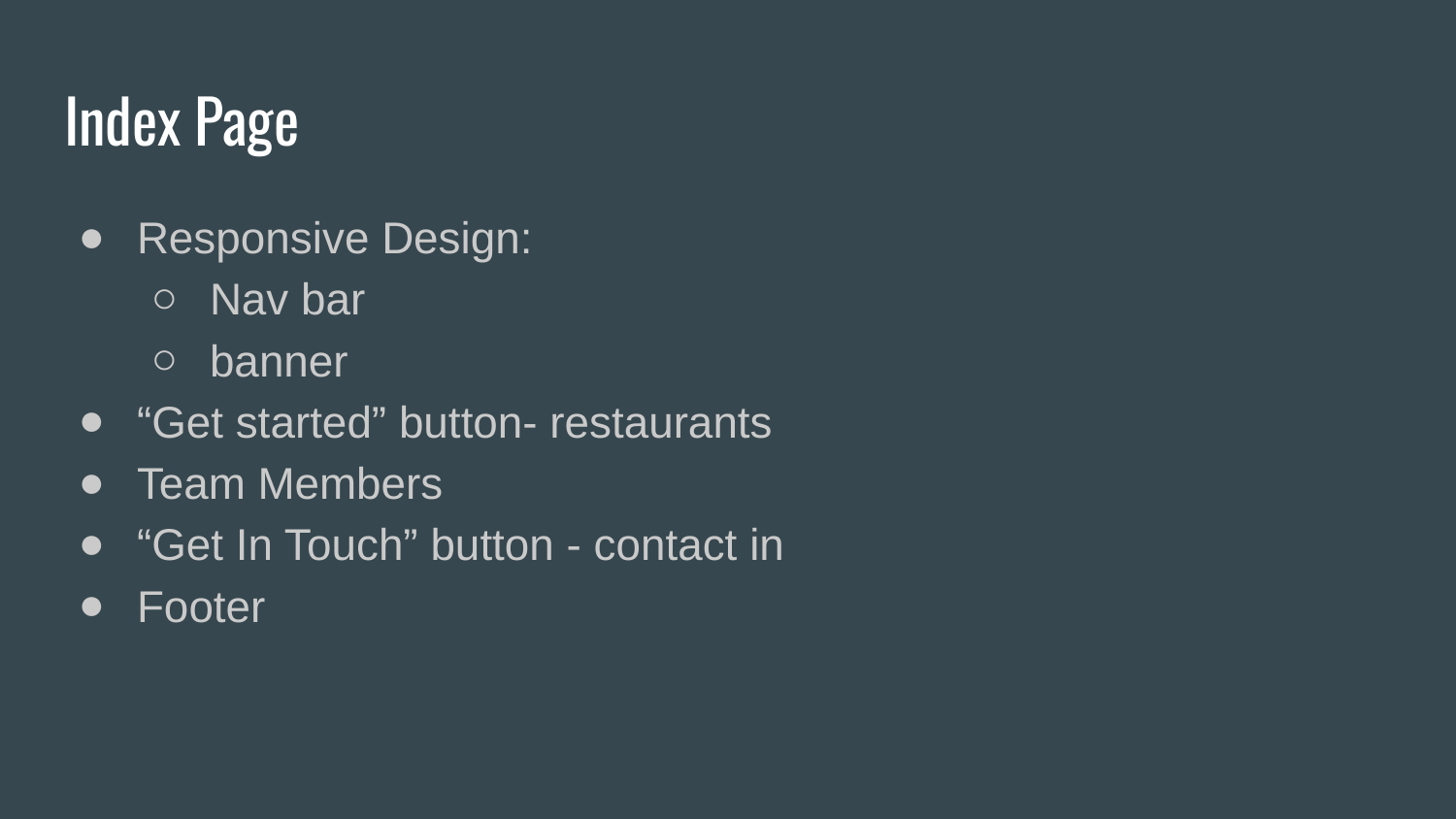

# Index Page
Responsive Design:
Nav bar
banner
“Get started” button- restaurants
Team Members
“Get In Touch” button - contact in
Footer